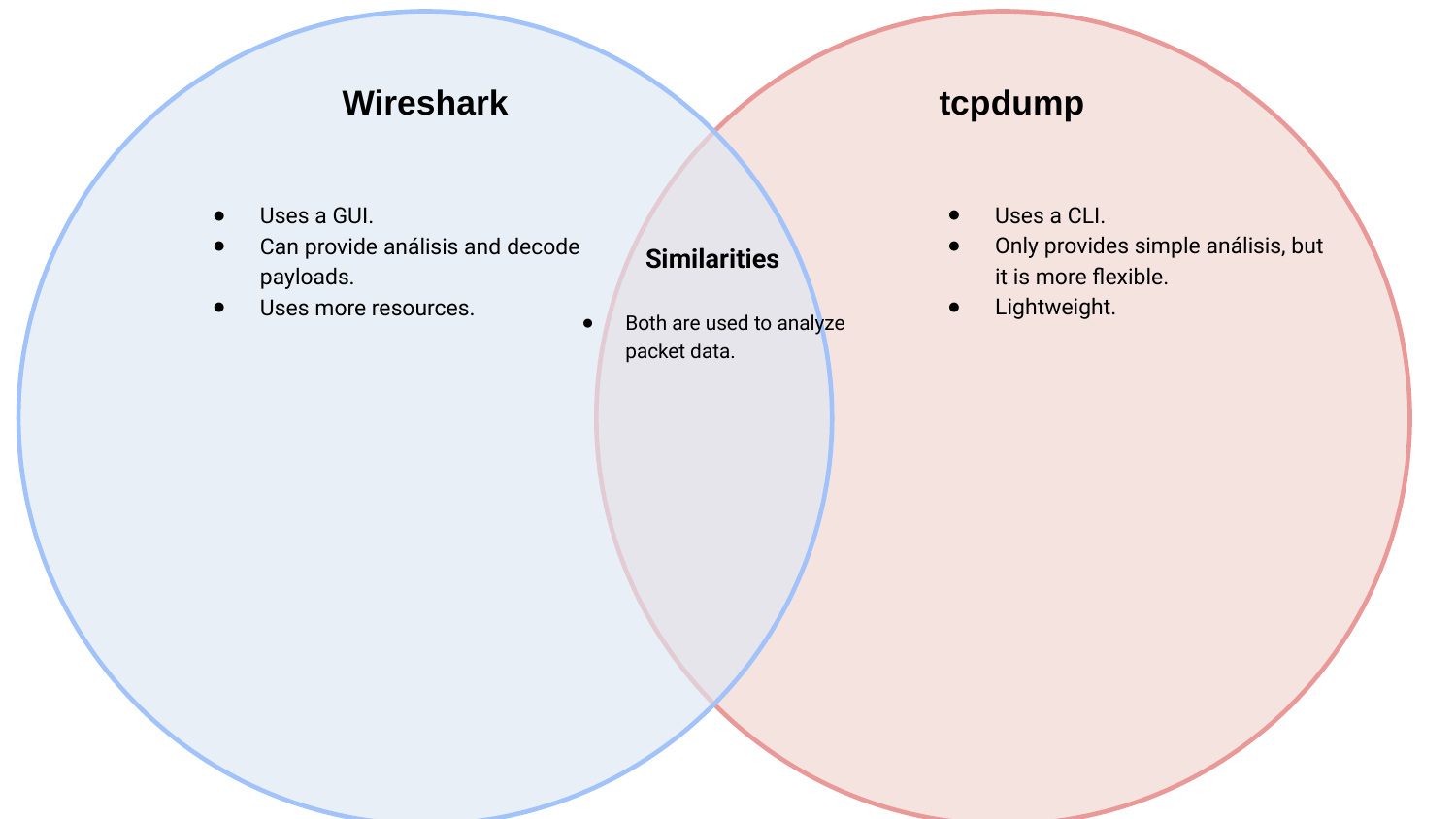

Wireshark
tcpdump
Uses a CLI.
Only provides simple análisis, but it is more flexible.
Lightweight.
Uses a GUI.
Can provide análisis and decode payloads.
Uses more resources.
Similarities

Both are used to analyze packet data.